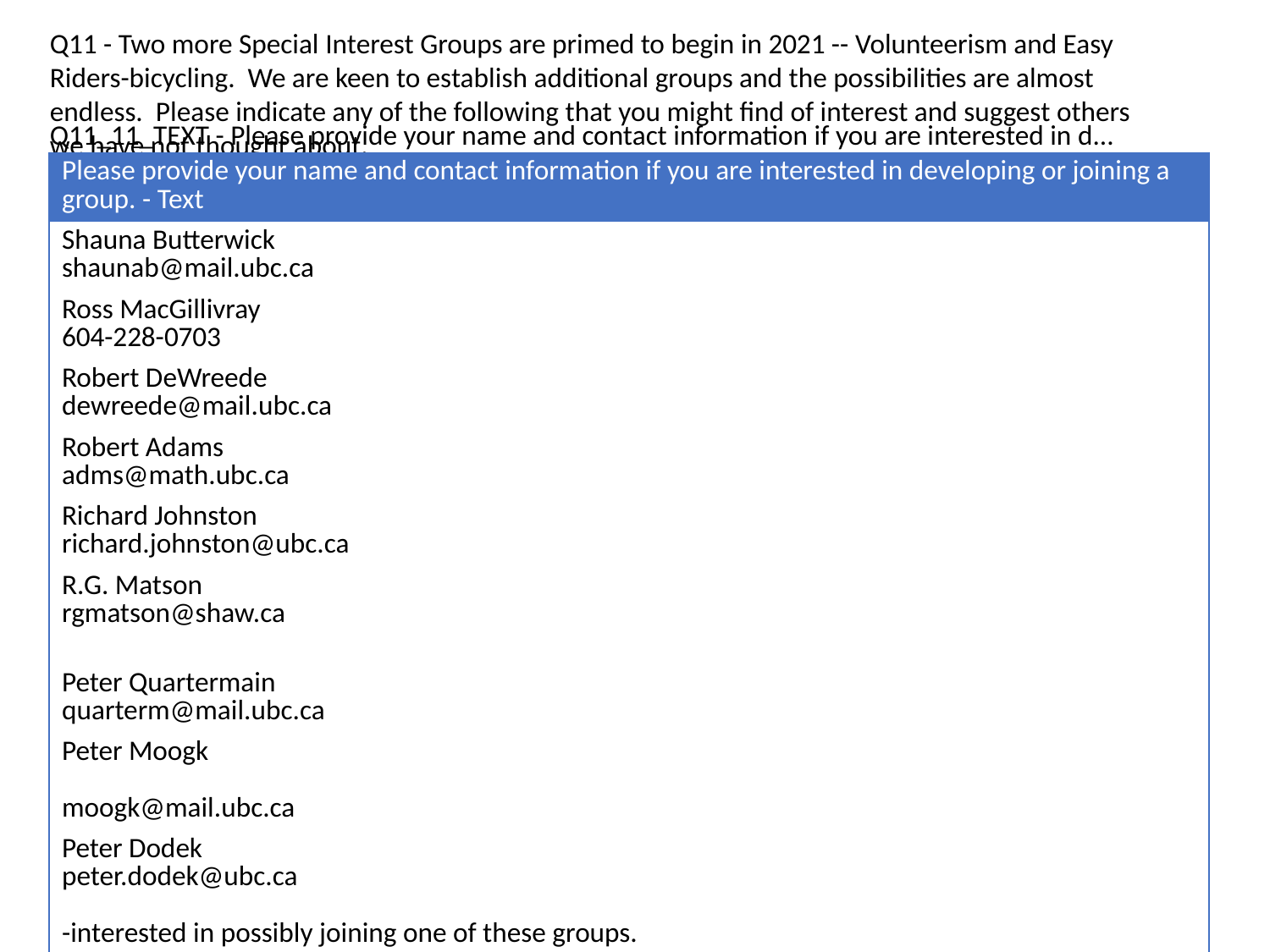

Q11 - Two more Special Interest Groups are primed to begin in 2021 -- Volunteerism and Easy Riders-bicycling.  We are keen to establish additional groups and the possibilities are almost endless.  Please indicate any of the following that you might find of interest and suggest others we have not thought about.
Q11_11_TEXT - Please provide your name and contact information if you are interested in d...
| Please provide your name and contact information if you are interested in developing or joining a group. - Text |
| --- |
| Shauna Butterwick shaunab@mail.ubc.ca |
| Ross MacGillivray 604-228-0703 |
| Robert DeWreede dewreede@mail.ubc.ca |
| Robert Adams adms@math.ubc.ca |
| Richard Johnston richard.johnston@ubc.ca |
| R.G. Matson rgmatson@shaw.ca |
| Peter Quartermain quarterm@mail.ubc.ca |
| Peter Moogk moogk@mail.ubc.ca |
| Peter Dodek peter.dodek@ubc.ca -interested in possibly joining one of these groups. |
| Olav Slaymaker |
| Nichola Hall ranhall@telus.net |